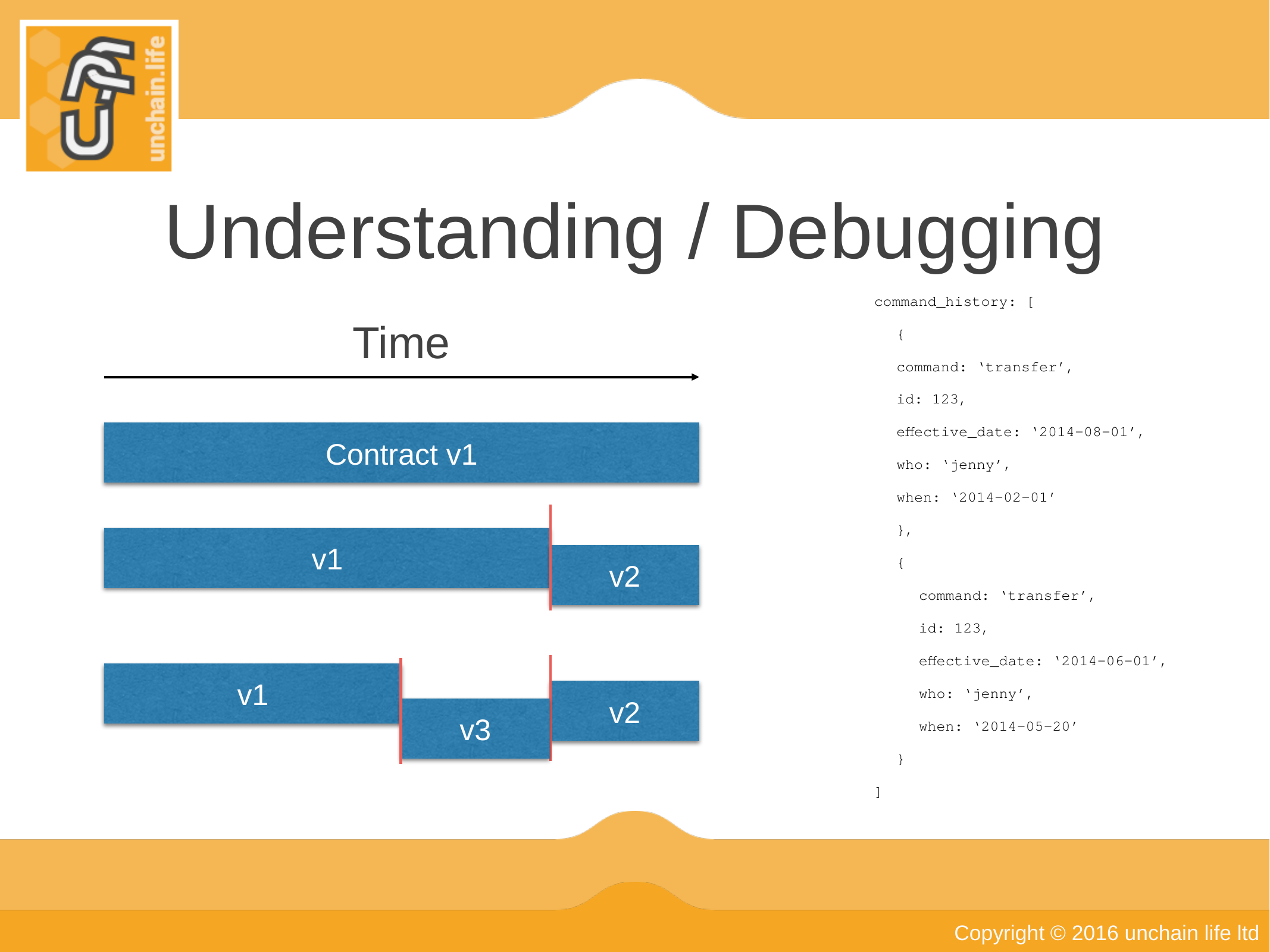

# Understanding / Debugging
command_history: [
{
command: ‘transfer’,
id: 123,
effective_date: ‘2014-08-01’,
who: ‘jenny’,
when: ‘2014-02-01’
},
{
command: ‘transfer’,
id: 123,
effective_date: ‘2014-06-01’,
who: ‘jenny’,
when: ‘2014-05-20’
}
]
Time

Contract v1

v1
v2

v1
v2
v3